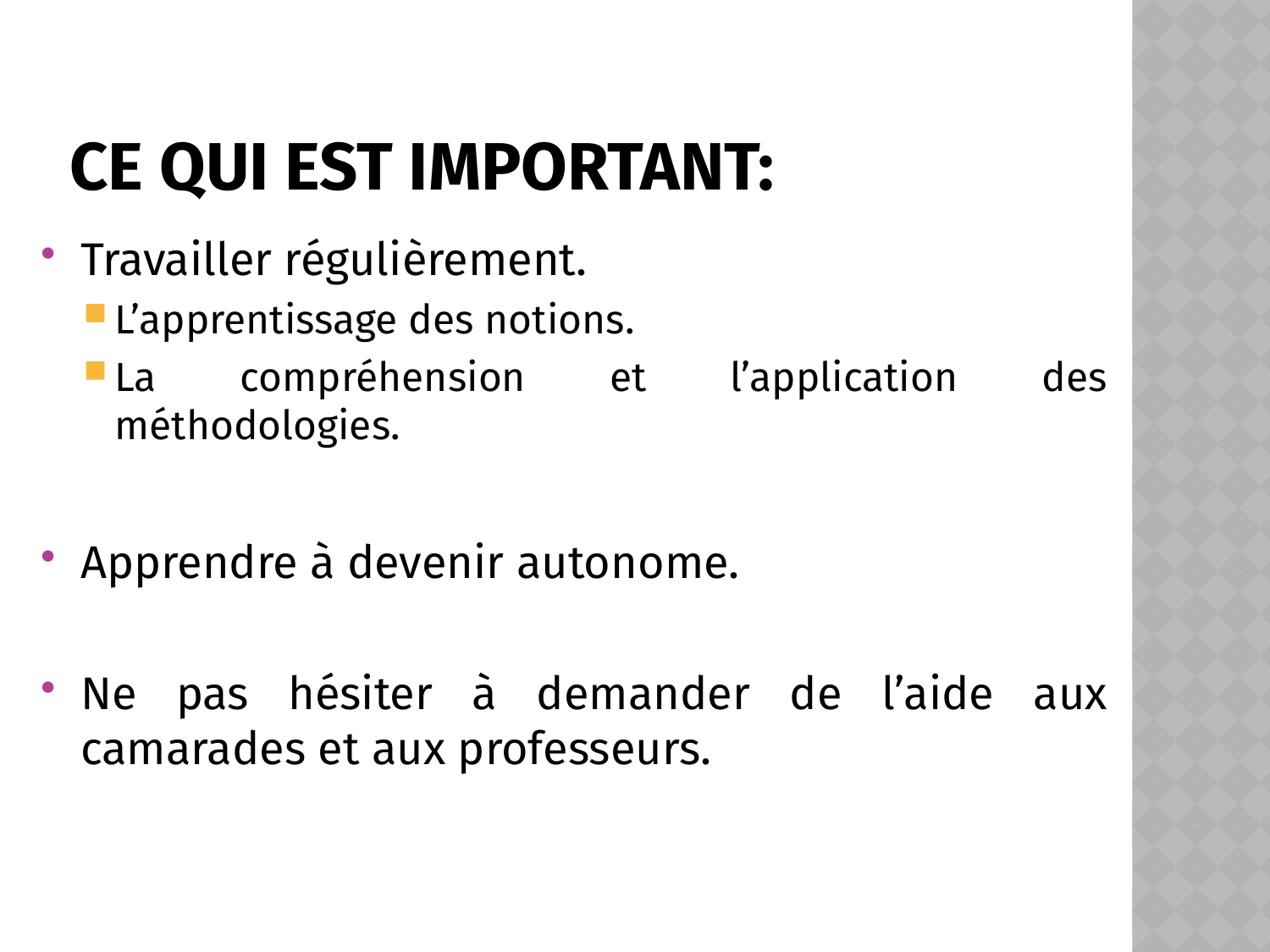

# Ce qui est important:
Travailler régulièrement.
L’apprentissage des notions.
La compréhension et l’application des méthodologies.

Apprendre à devenir autonome.

Ne pas hésiter à demander de l’aide aux camarades et aux professeurs.